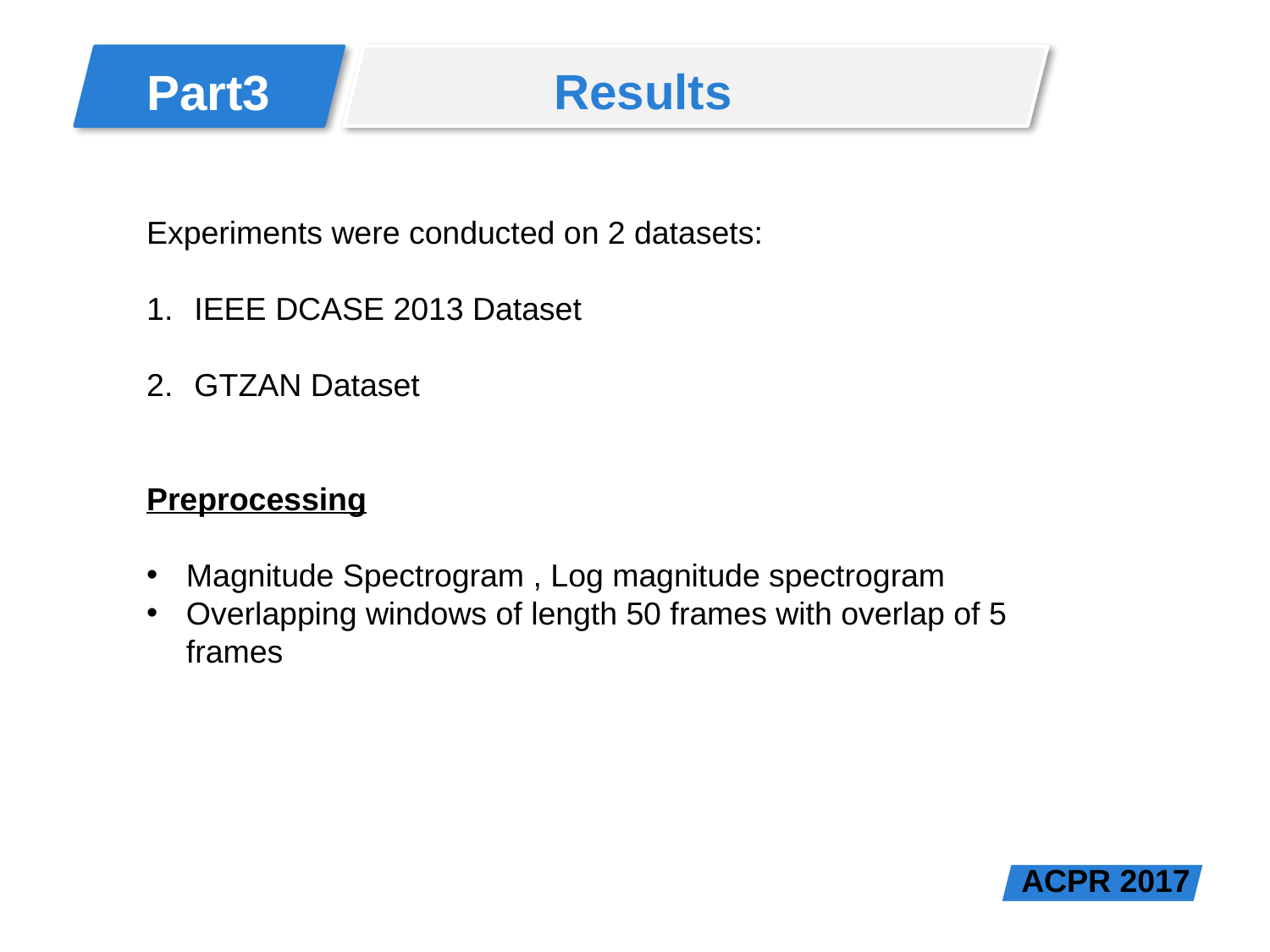

Part3
Results
Experiments were conducted on 2 datasets:

IEEE DCASE 2013 Dataset

GTZAN Dataset

Preprocessing

Magnitude Spectrogram , Log magnitude spectrogram
Overlapping windows of length 50 frames with overlap of 5 frames

ACPR 2017